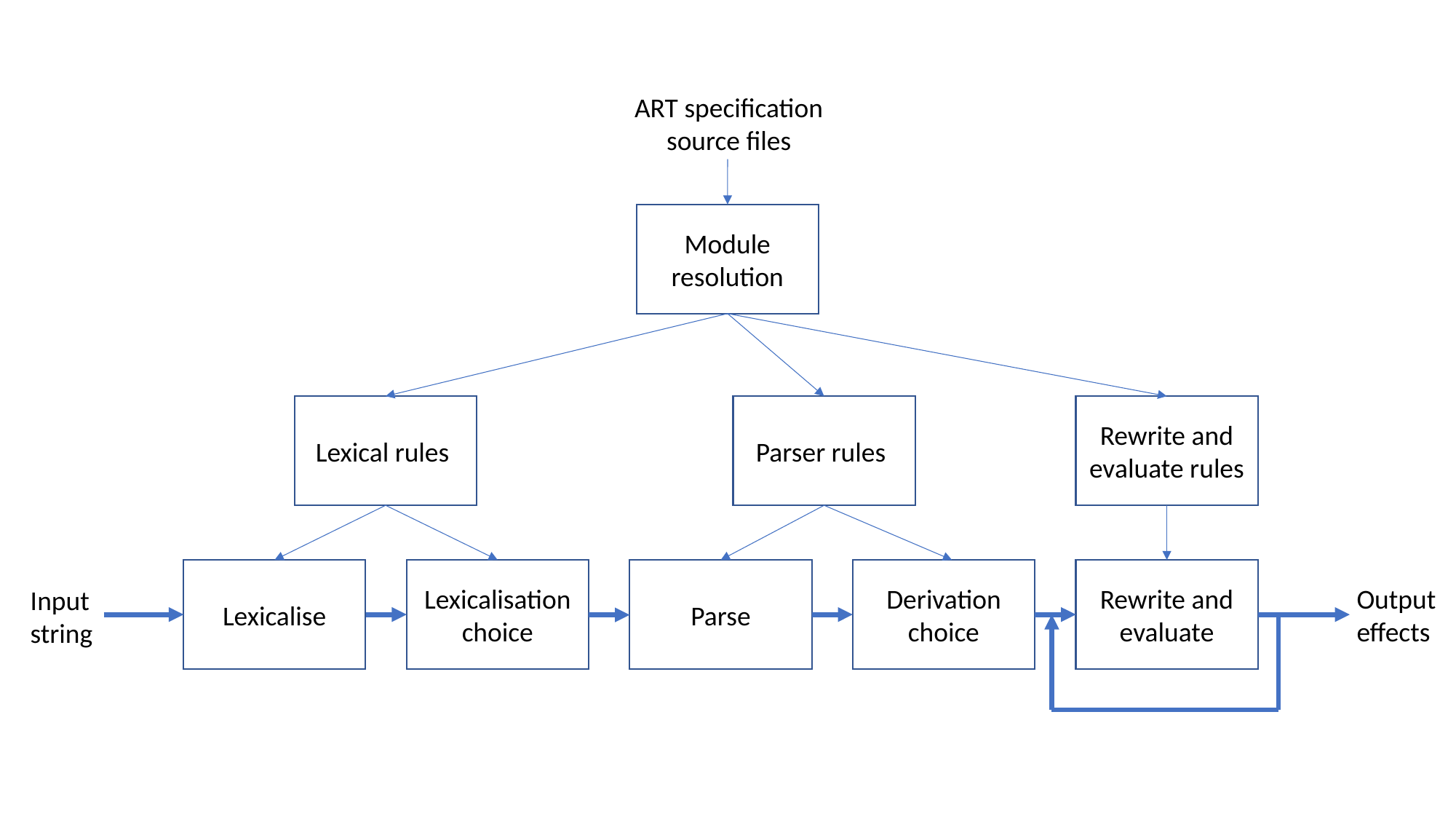

ART specification source files
Module resolution
Lexical rules
Parser rules
Rewrite and evaluate rules
Lexicalise
Lexicalisation choice
Parse
Derivation choice
Rewrite and evaluate
Output
effects
Input
string